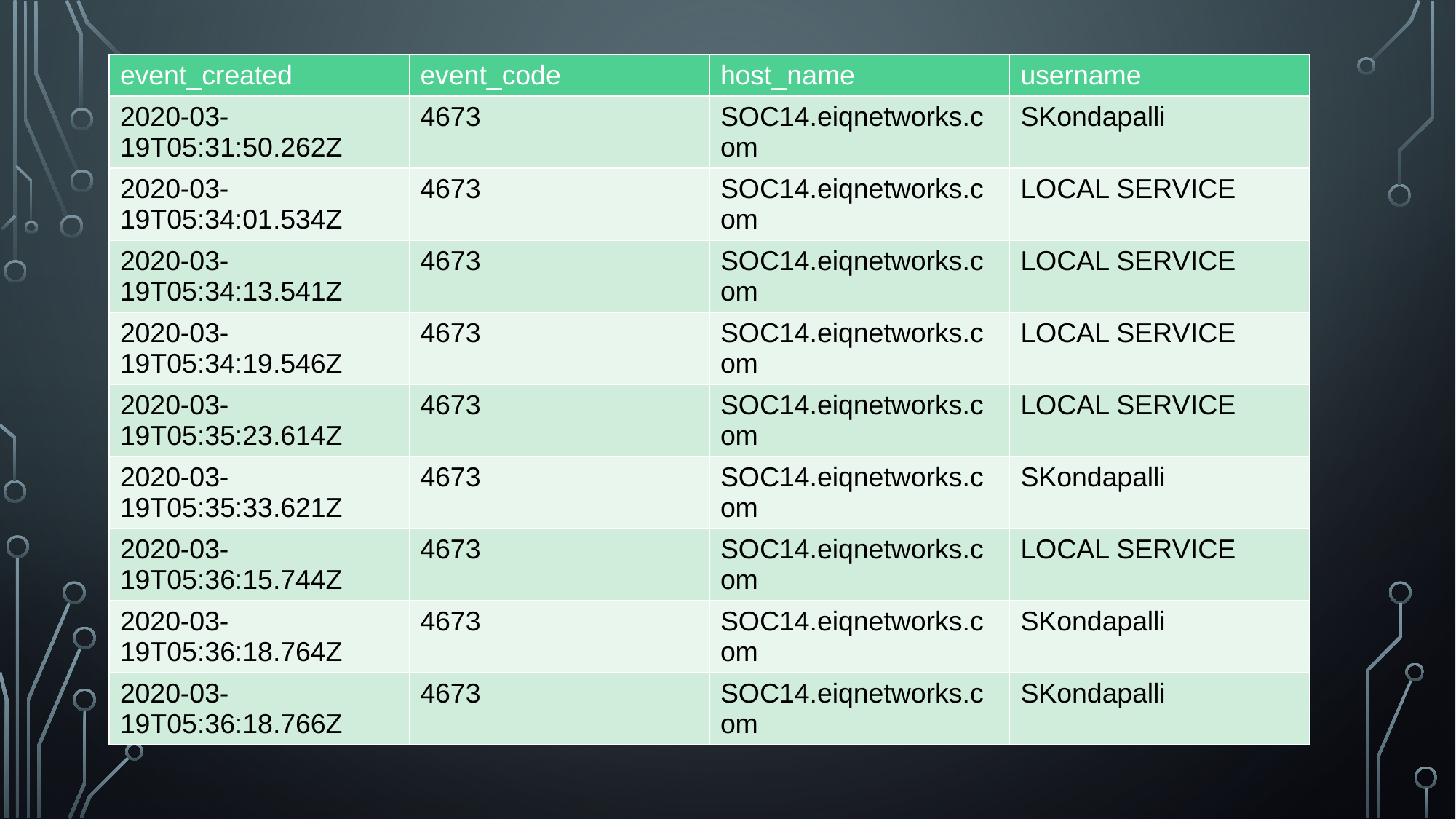

| event\_created | event\_code | host\_name | username |
| --- | --- | --- | --- |
| 2020-03-19T05:31:50.262Z | 4673 | SOC14.eiqnetworks.com | SKondapalli |
| 2020-03-19T05:34:01.534Z | 4673 | SOC14.eiqnetworks.com | LOCAL SERVICE |
| 2020-03-19T05:34:13.541Z | 4673 | SOC14.eiqnetworks.com | LOCAL SERVICE |
| 2020-03-19T05:34:19.546Z | 4673 | SOC14.eiqnetworks.com | LOCAL SERVICE |
| 2020-03-19T05:35:23.614Z | 4673 | SOC14.eiqnetworks.com | LOCAL SERVICE |
| 2020-03-19T05:35:33.621Z | 4673 | SOC14.eiqnetworks.com | SKondapalli |
| 2020-03-19T05:36:15.744Z | 4673 | SOC14.eiqnetworks.com | LOCAL SERVICE |
| 2020-03-19T05:36:18.764Z | 4673 | SOC14.eiqnetworks.com | SKondapalli |
| 2020-03-19T05:36:18.766Z | 4673 | SOC14.eiqnetworks.com | SKondapalli |